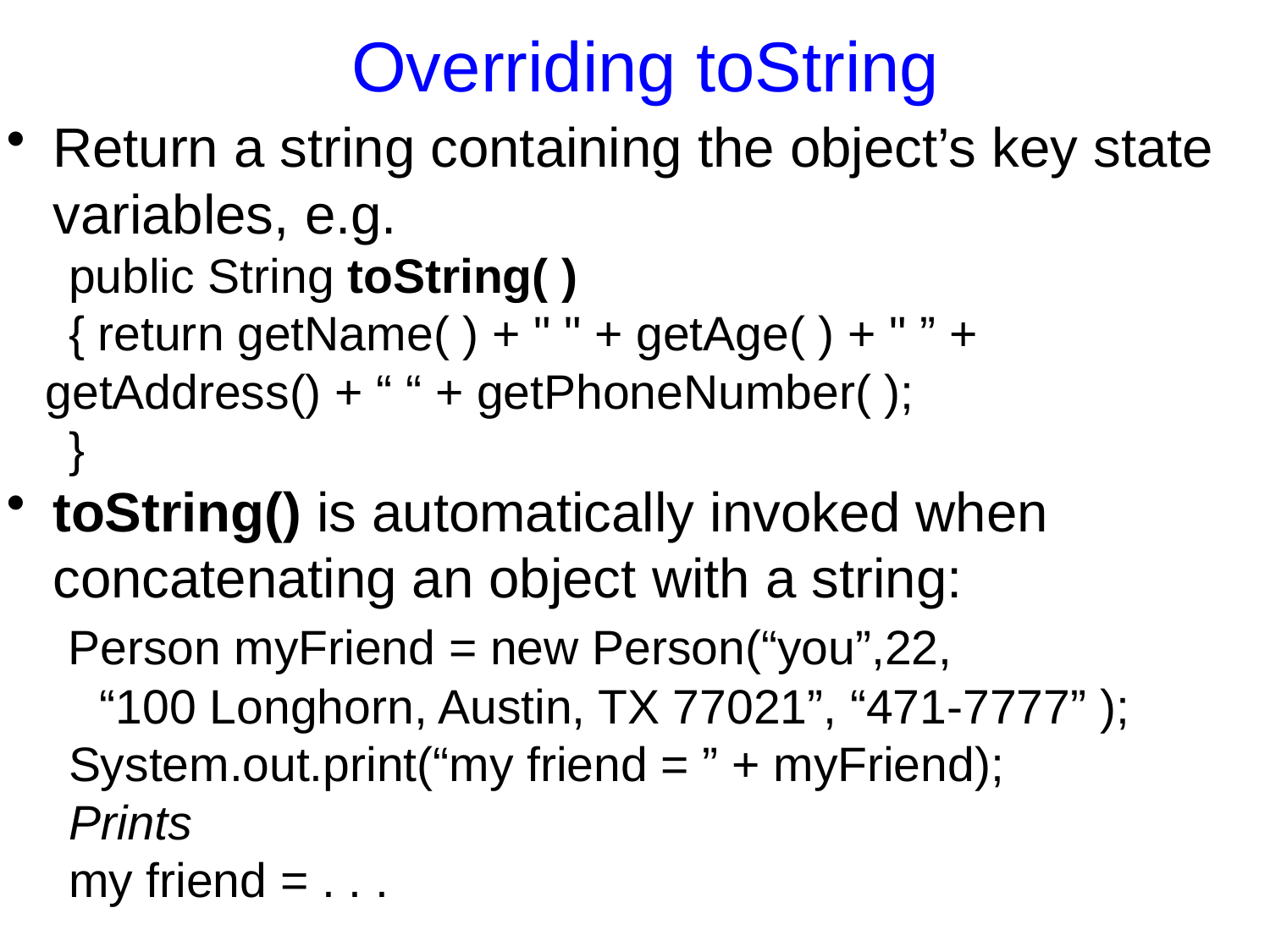

Overriding toString
Return a string containing the object’s key state variables, e.g.
public String toString( )
{ return getName( ) + " " + getAge( ) + " ” +  	getAddress() + “ “ + getPhoneNumber( );
}
toString() is automatically invoked when concatenating an object with a string:
    Person myFriend = new Person(“you”,22,
       “100 Longhorn, Austin, TX 77021”, “471-7777” );
System.out.print(“my friend = ” + myFriend);
Prints
my friend = . . .